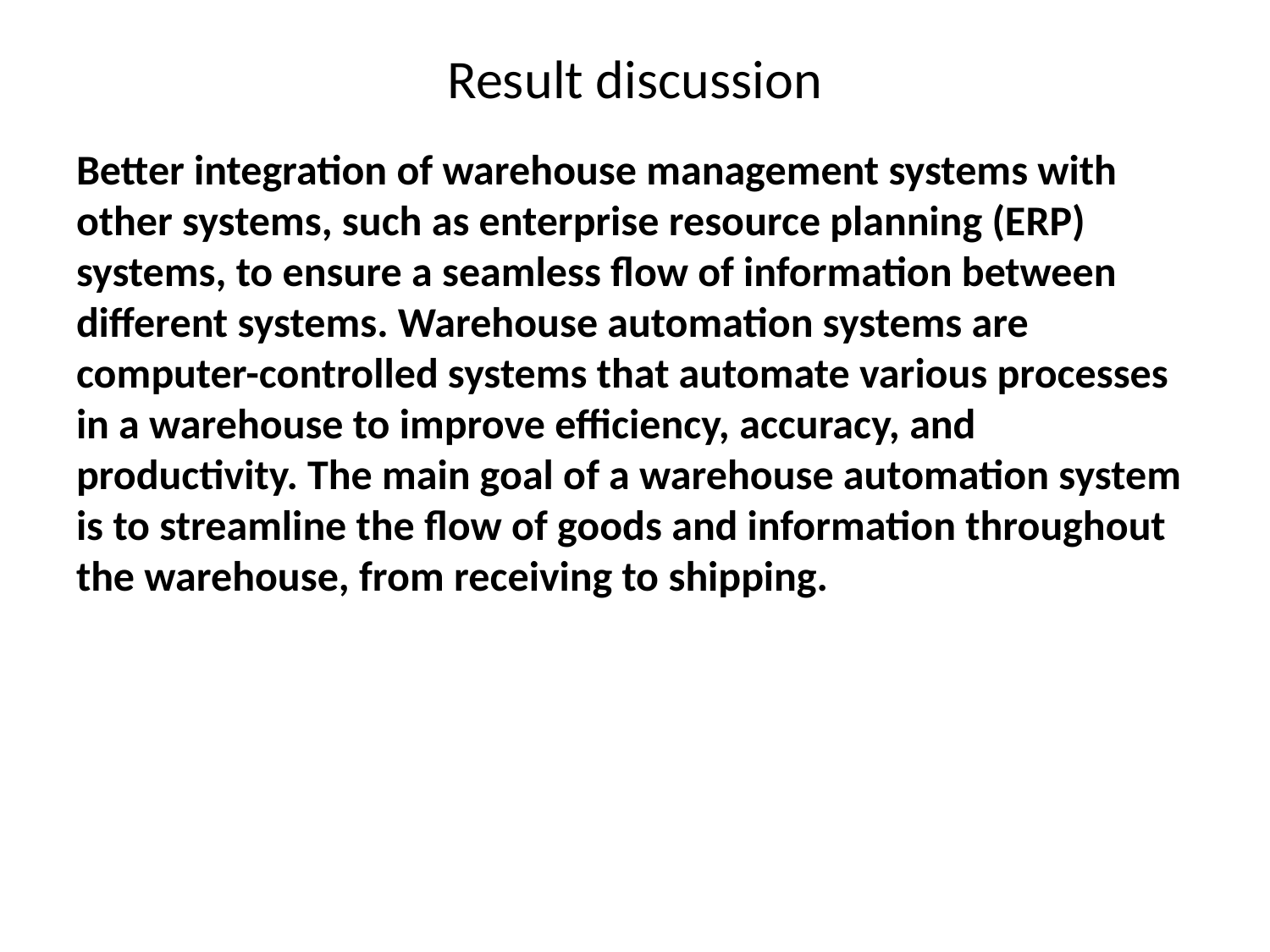

# Result discussion
Better integration of warehouse management systems with other systems, such as enterprise resource planning (ERP) systems, to ensure a seamless flow of information between different systems. Warehouse automation systems are computer-controlled systems that automate various processes in a warehouse to improve efficiency, accuracy, and productivity. The main goal of a warehouse automation system is to streamline the flow of goods and information throughout the warehouse, from receiving to shipping.